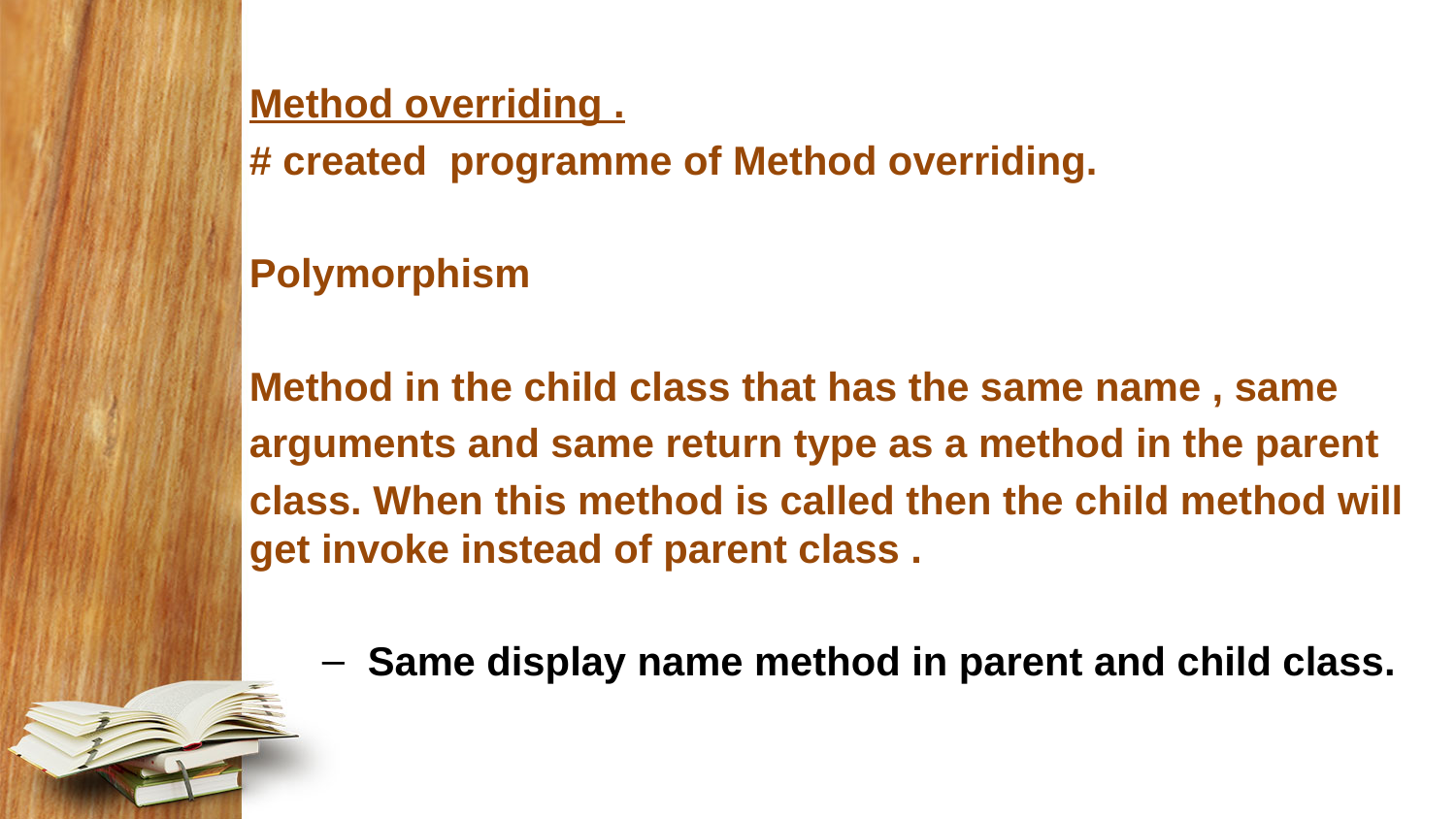

Method overriding .
# created  programme of Method overriding.

Polymorphism

Method in the child class that has the same name , same
arguments and same return type as a method in the parent
class. When this method is called then the child method will get invoke instead of parent class .

Same display name method in parent and child class.